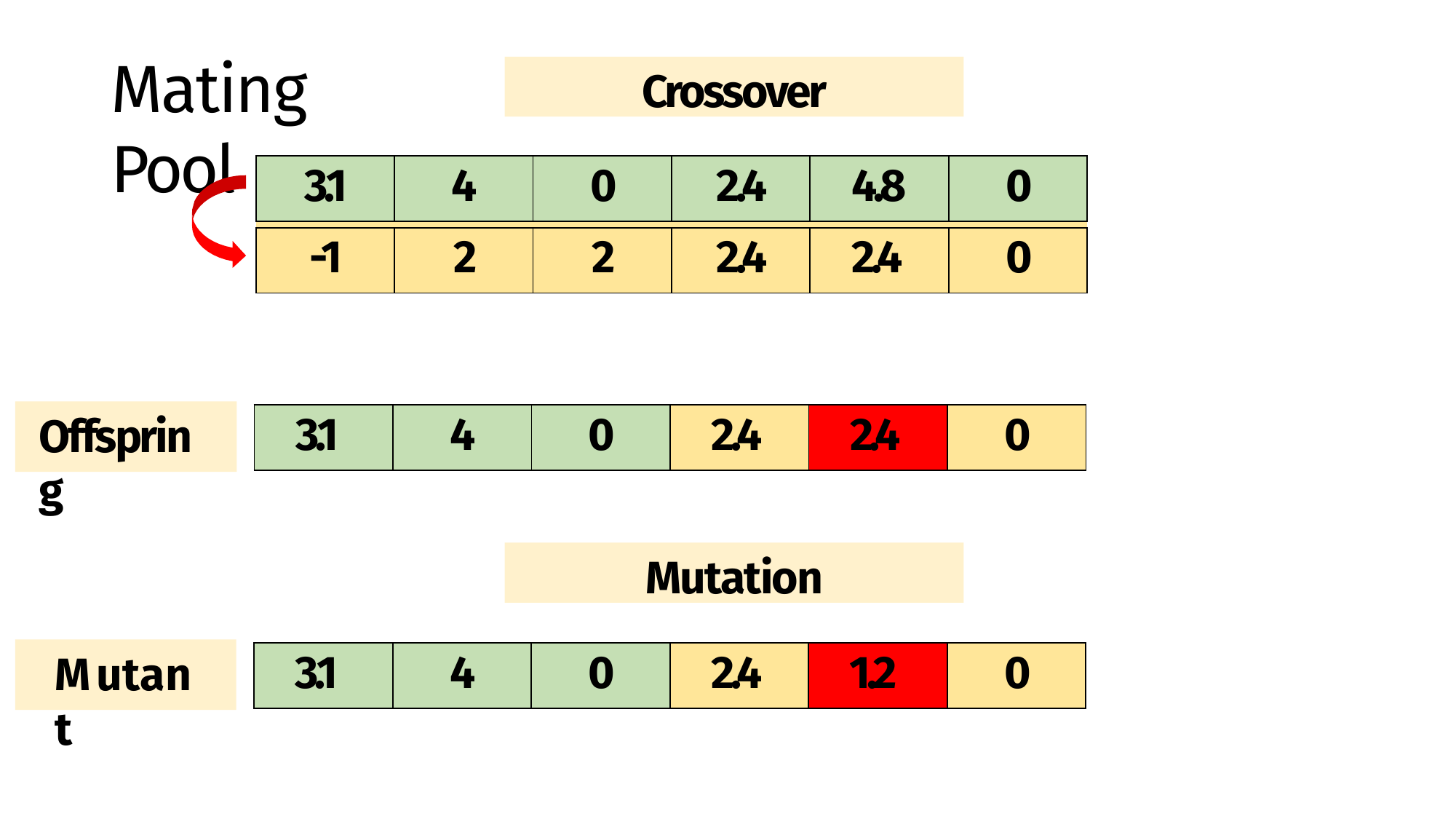

# Mating Pool
Crossover
| 3.1 | 4 | 0 | 2.4 | 4.8 | 0 |
| --- | --- | --- | --- | --- | --- |
|  |  |  |  |  |  |
| -1 | 2 | 2 | 2.4 | 2.4 | 0 |

| 3.1 | 4 | 0 | 2.4 | 2.4 | 0 |
| --- | --- | --- | --- | --- | --- |
Offspring
Mutation

| 3.1 | 4 | 0 | 2.4 | 1.2 | 0 |
| --- | --- | --- | --- | --- | --- |
Mutant